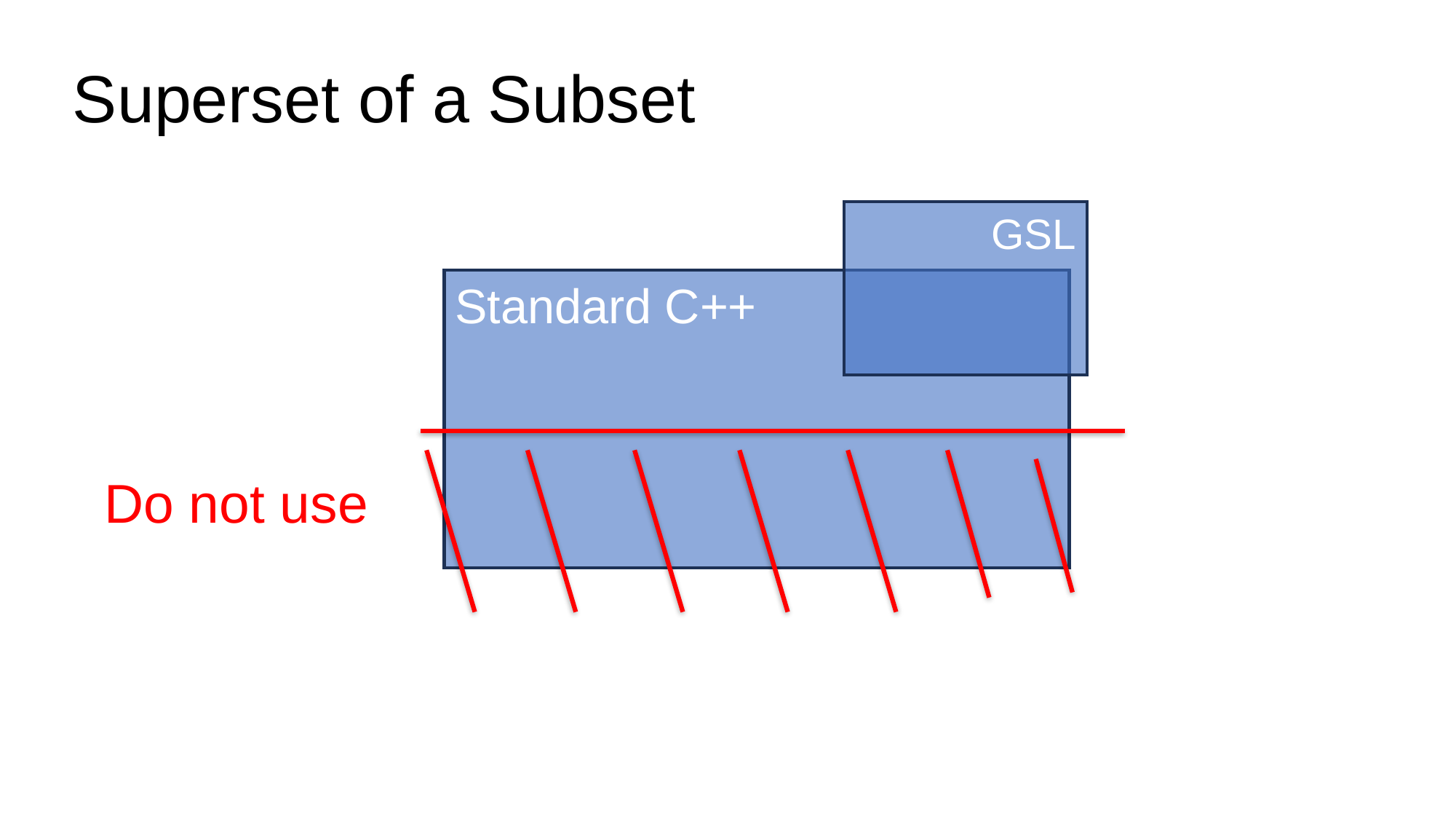

# Superset of a Subset
GSL
Standard C++
Do not use